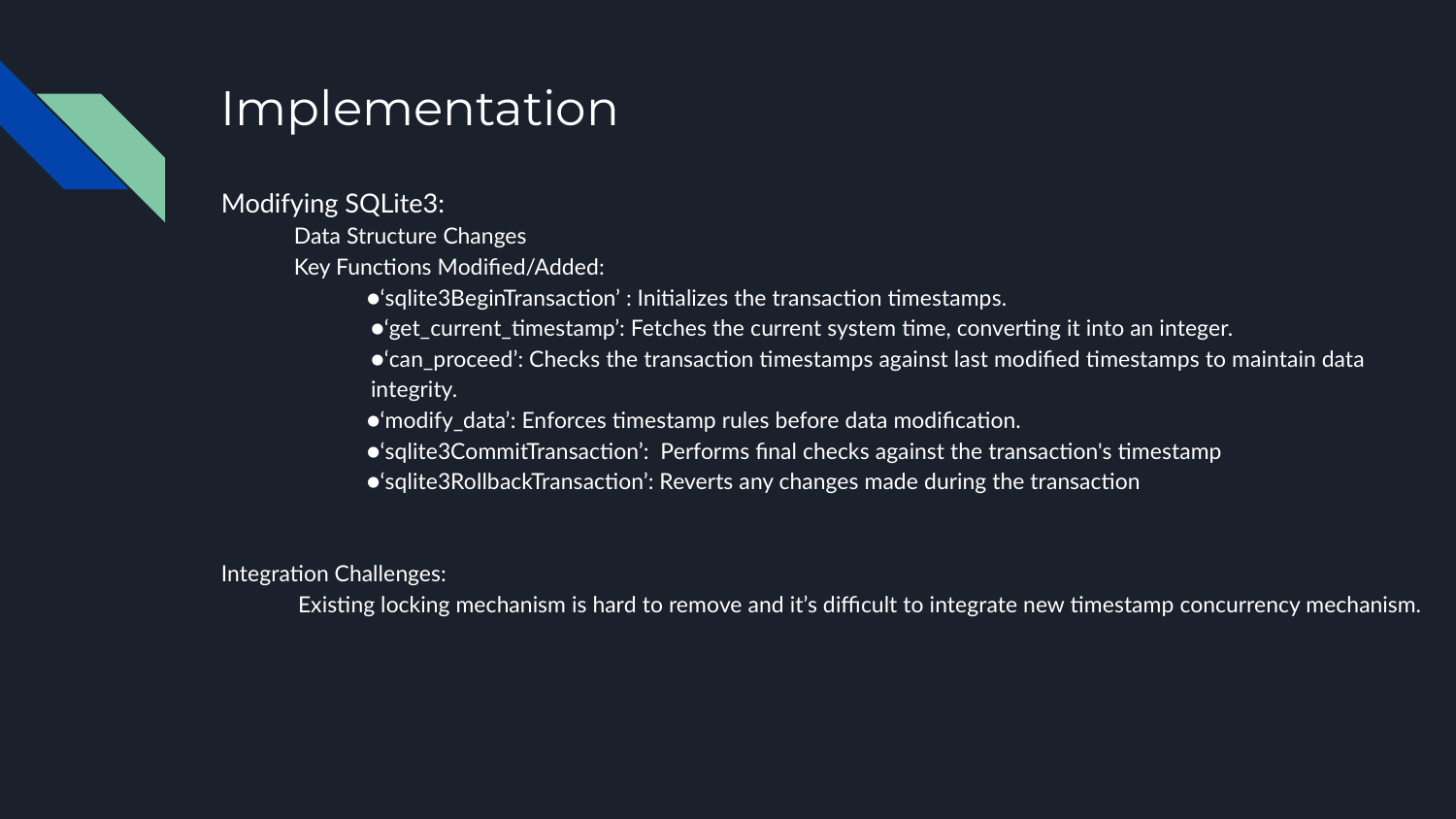

# Implementation
Modifying SQLite3:
Data Structure Changes
Key Functions Modified/Added:
●‘sqlite3BeginTransaction’ : Initializes the transaction timestamps.
●‘get_current_timestamp’: Fetches the current system time, converting it into an integer.
●‘can_proceed’: Checks the transaction timestamps against last modified timestamps to maintain data integrity.
●‘modify_data’: Enforces timestamp rules before data modification.
●‘sqlite3CommitTransaction’:  Performs final checks against the transaction's timestamp
●‘sqlite3RollbackTransaction’: Reverts any changes made during the transaction

Integration Challenges:
Existing locking mechanism is hard to remove and it’s difficult to integrate new timestamp concurrency mechanism.